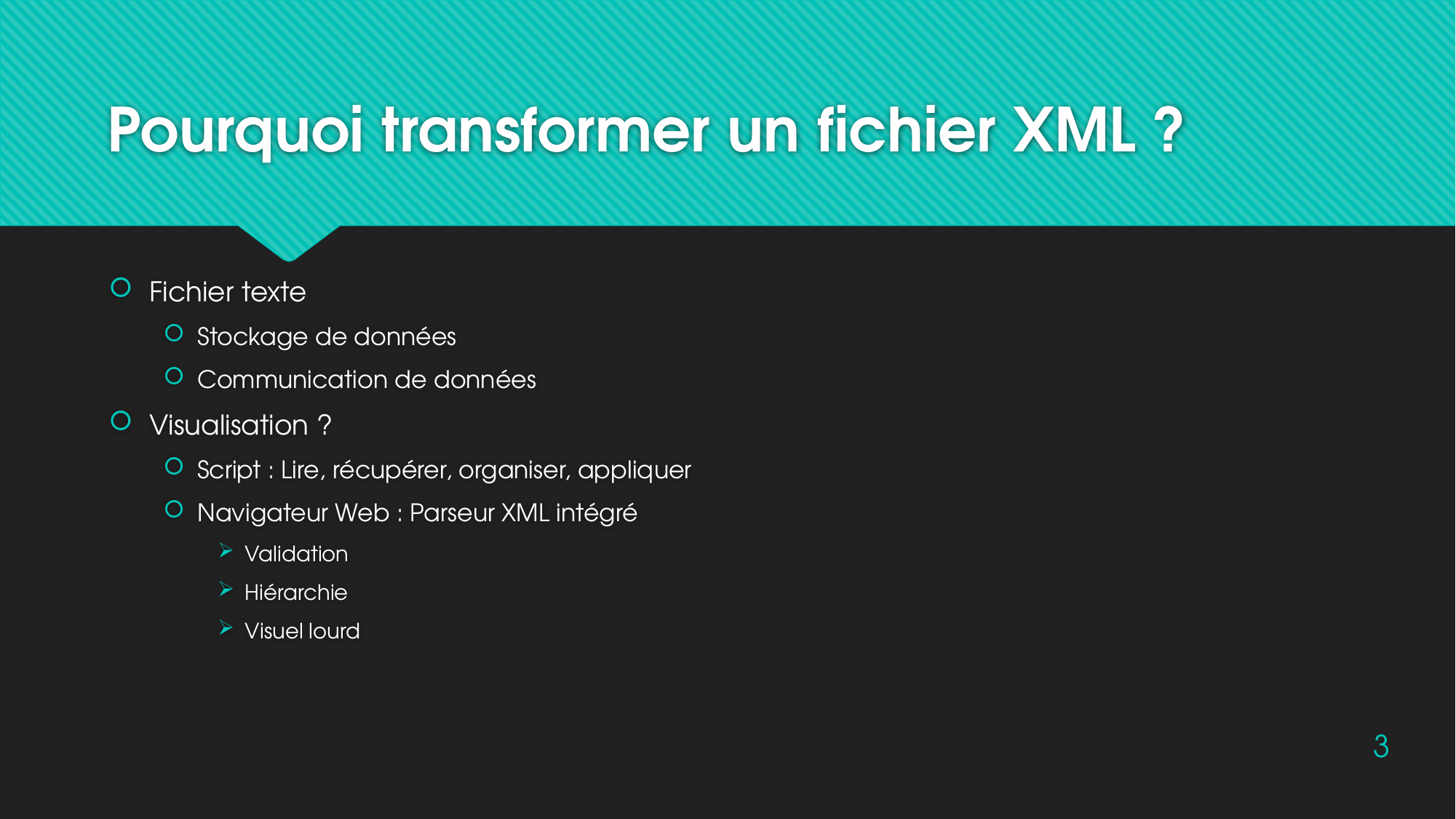

# Pourquoi transformer un fichier XML ?
Fichier texte
Stockage de données
Communication de données
Visualisation ?
Script : Lire, récupérer, organiser, appliquer
Navigateur Web : Parseur XML intégré
Validation
Hiérarchie
Visuel lourd

3